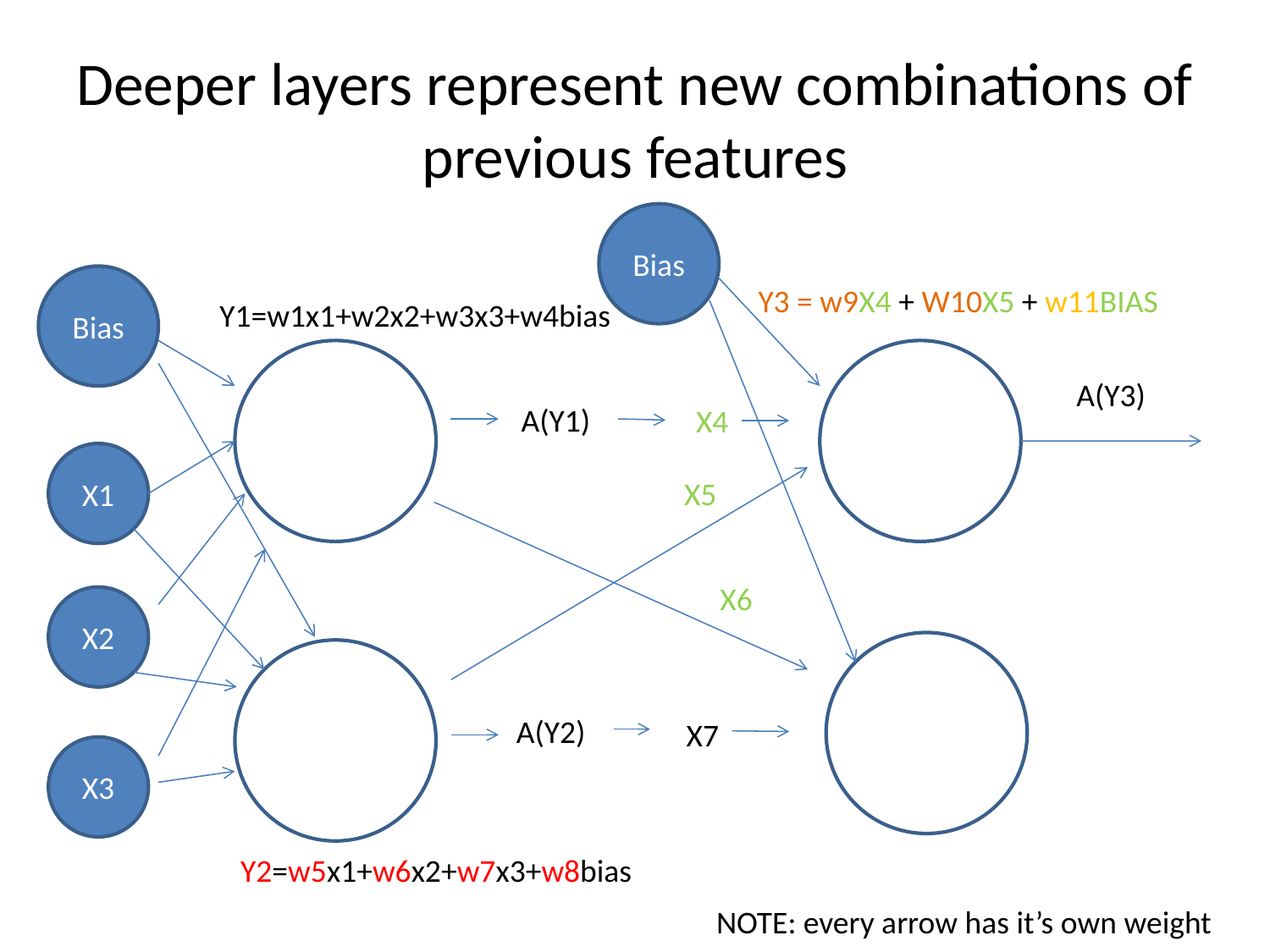

# Deeper layers represent new combinations of previous features
Bias
Bias
Y3 = w9X4 + W10X5 + w11BIAS
Y1=w1x1+w2x2+w3x3+w4bias

A(Y3)
A(Y1)
X4
X1
X5
X6
X2

A(Y2)
X7
X3
Y2=w5x1+w6x2+w7x3+w8bias
NOTE: every arrow has it’s own weight